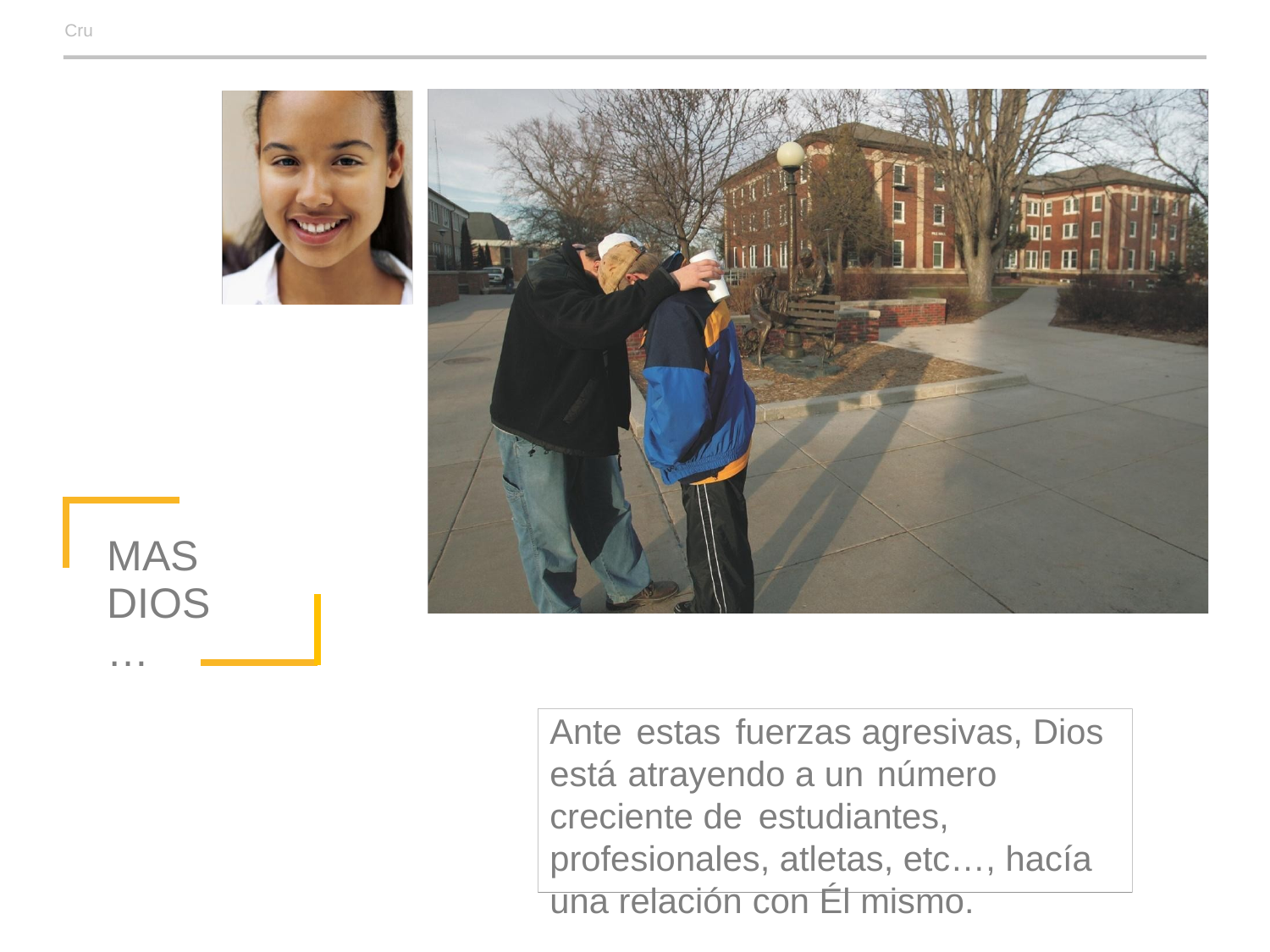

Cru

MAS
DIOS…

Ante estas fuerzas agresivas, Dios está atrayendo a un número creciente de estudiantes, profesionales, atletas, etc…, hacía una relación con Él mismo.